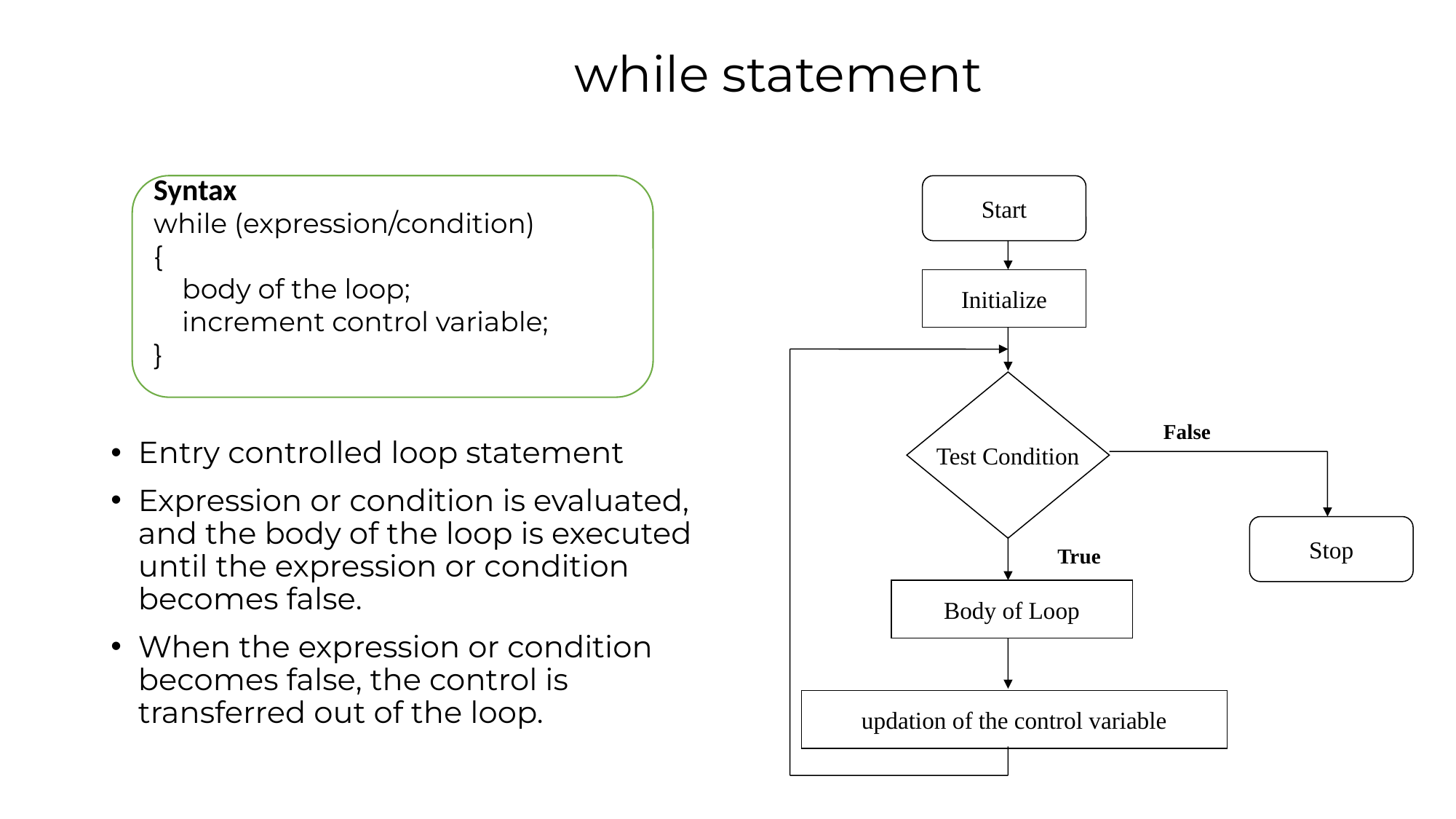

# while statement
Syntax
while (expression/condition)
{
    body of the loop;
    increment control variable;
}

Start

Initialize

Test Condition
False

Stop
True

Body of Loop

updation of the control variable

Entry controlled loop statement
Expression or condition is evaluated, and the body of the loop is executed until the expression or condition becomes false.
When the expression or condition becomes false, the control is transferred out of the loop.